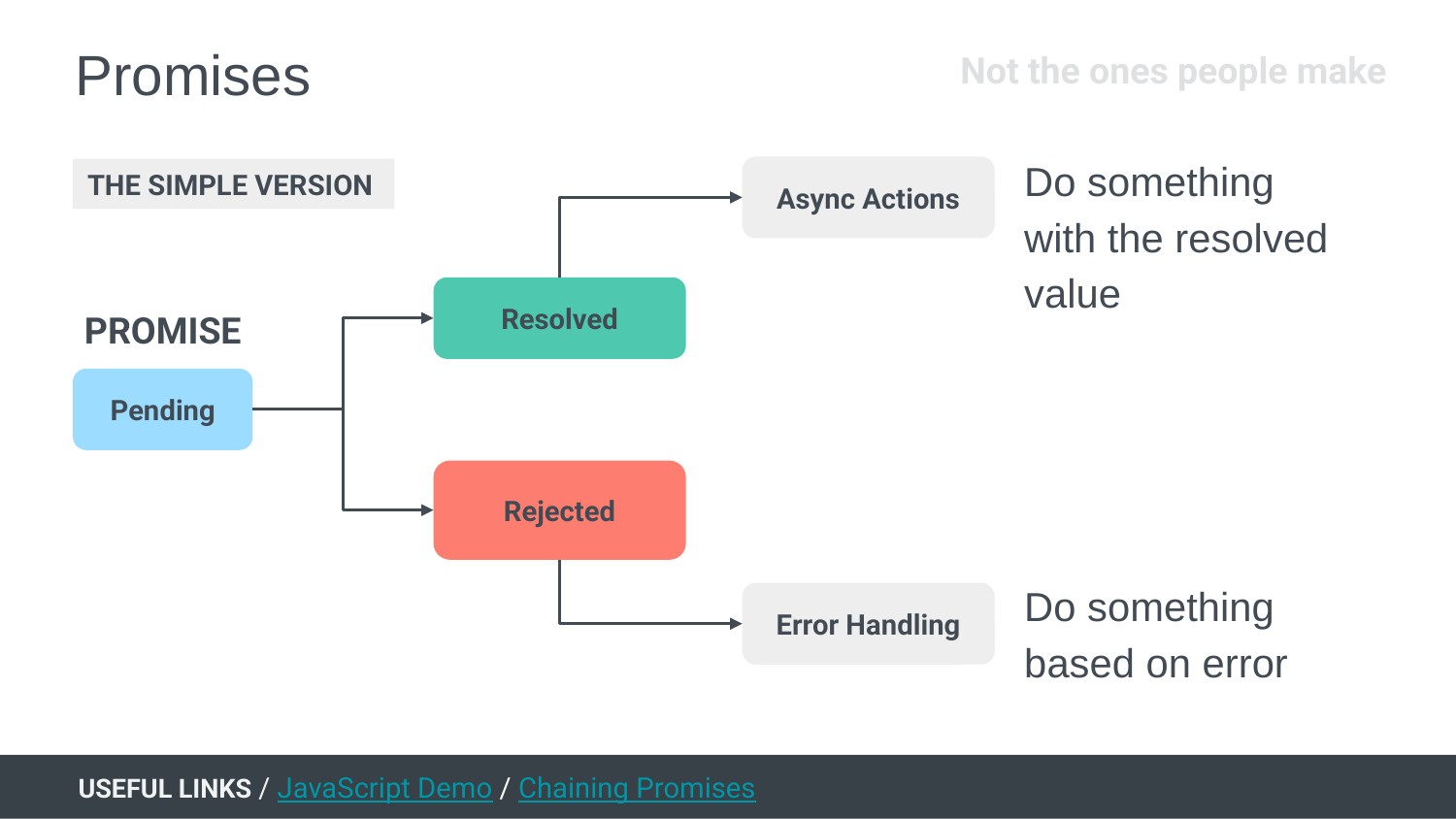

Promises
Not the ones people make
Do something with the resolved value
Async Actions
Error Handling
THE SIMPLE VERSION
Resolved
PROMISE
Pending
Rejected
Do something based on error
USEFUL LINKS / JavaScript Demo / Chaining Promises